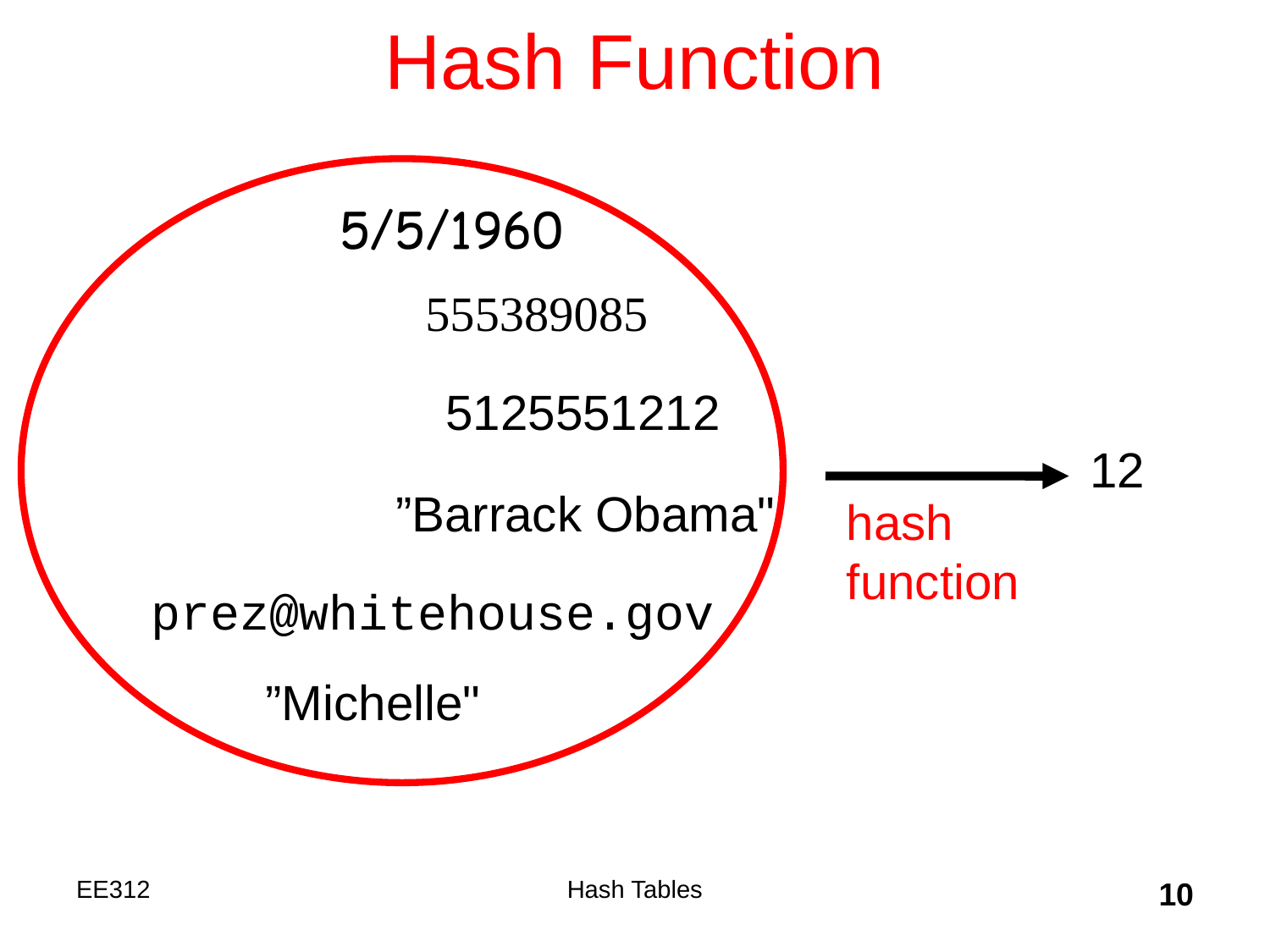

# Hash Function

5/5/1960
555389085
5125551212
12
”Barrack Obama"

hash
function
prez@whitehouse.gov
”Michelle"
EE312
Hash Tables
10